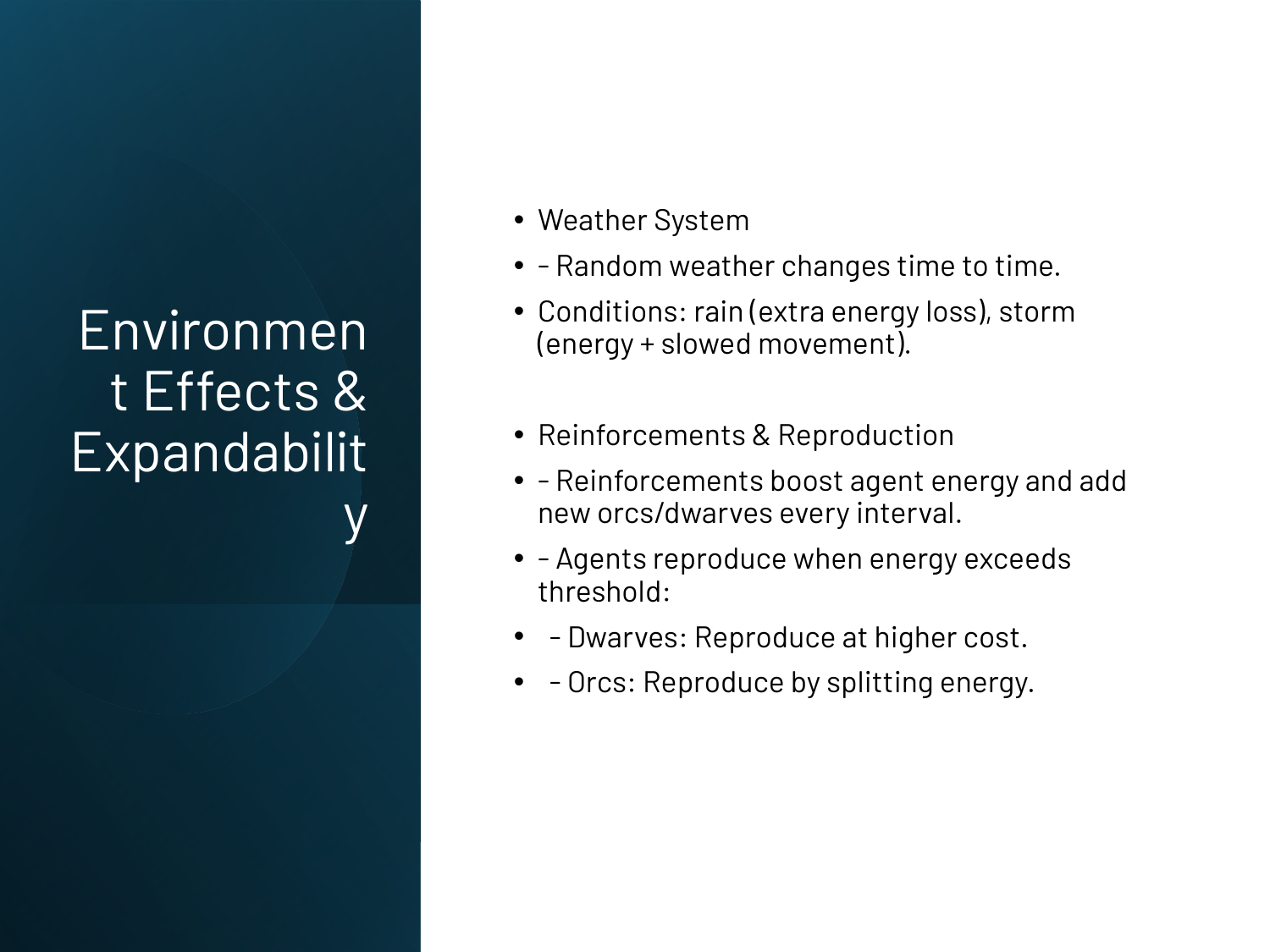

# Environment Effects & Expandability
Weather System
- Random weather changes time to time.
Conditions: rain (extra energy loss), storm (energy + slowed movement).

Reinforcements & Reproduction
- Reinforcements boost agent energy and add new orcs/dwarves every interval.
- Agents reproduce when energy exceeds threshold:
  - Dwarves: Reproduce at higher cost.
  - Orcs: Reproduce by splitting energy.